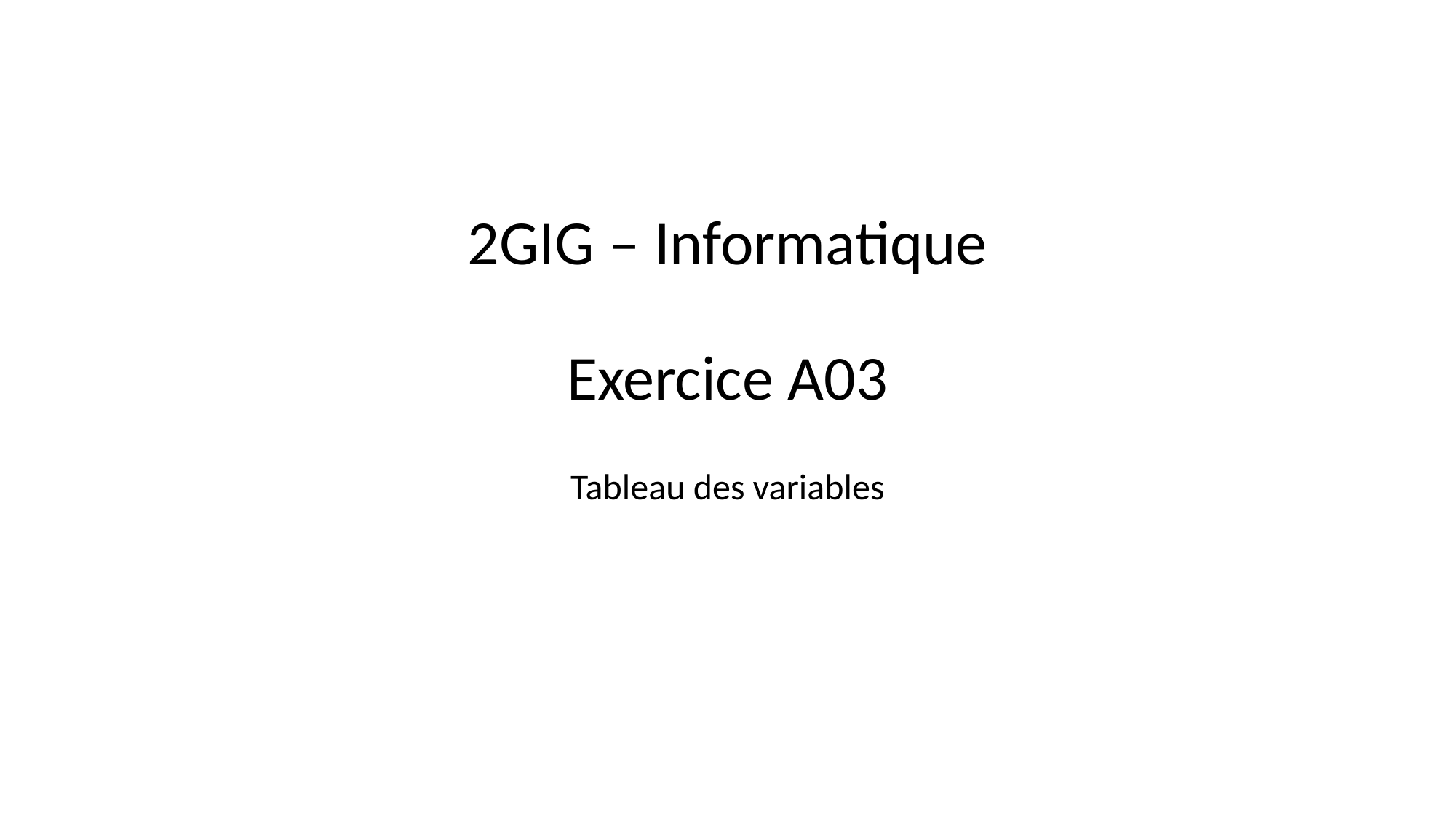

# 2GIG – Informatique Exercice A03
Tableau des variables